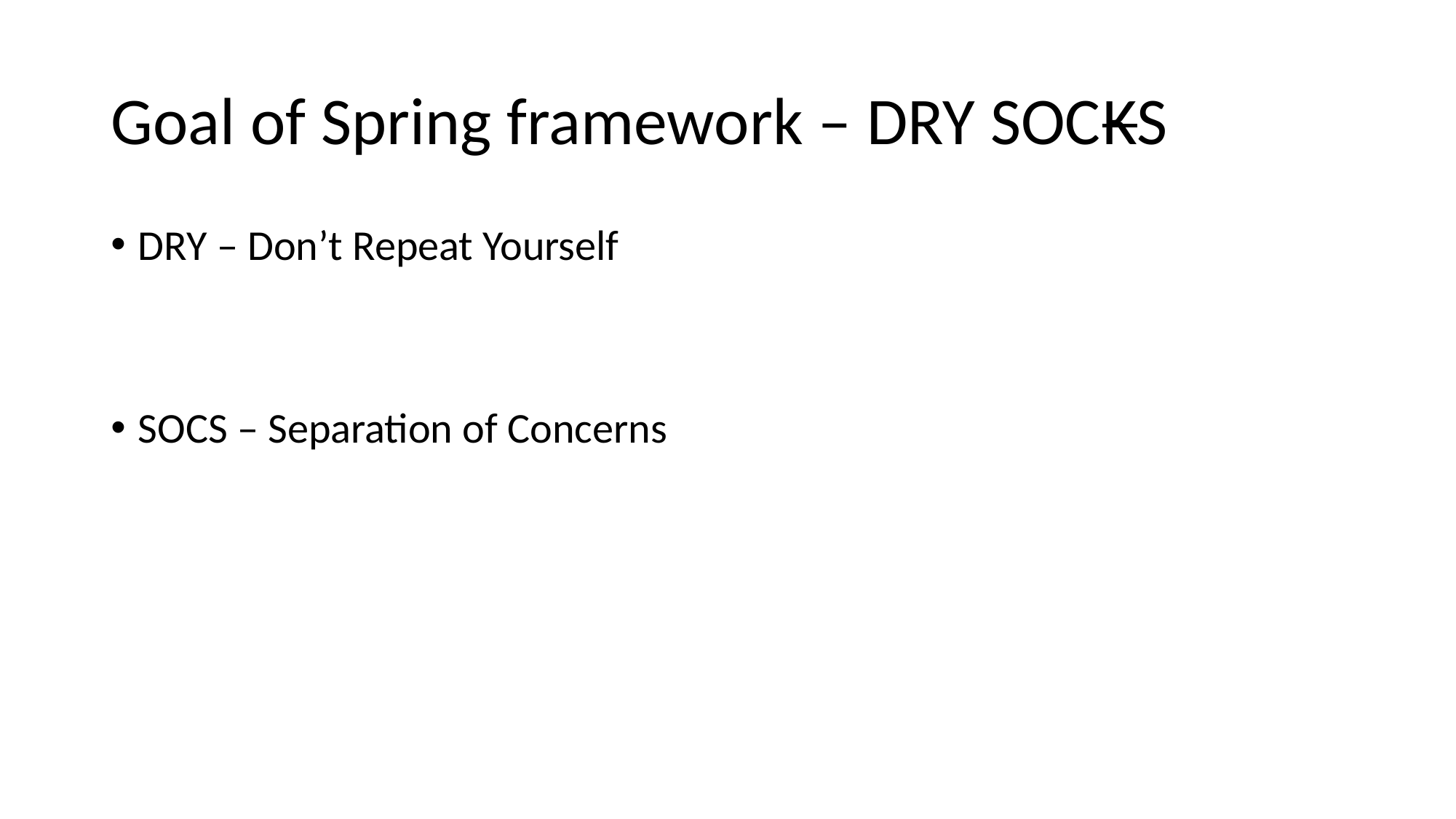

# Goal of Spring framework – DRY SOCKS
DRY – Don’t Repeat Yourself

SOCS – Separation of Concerns